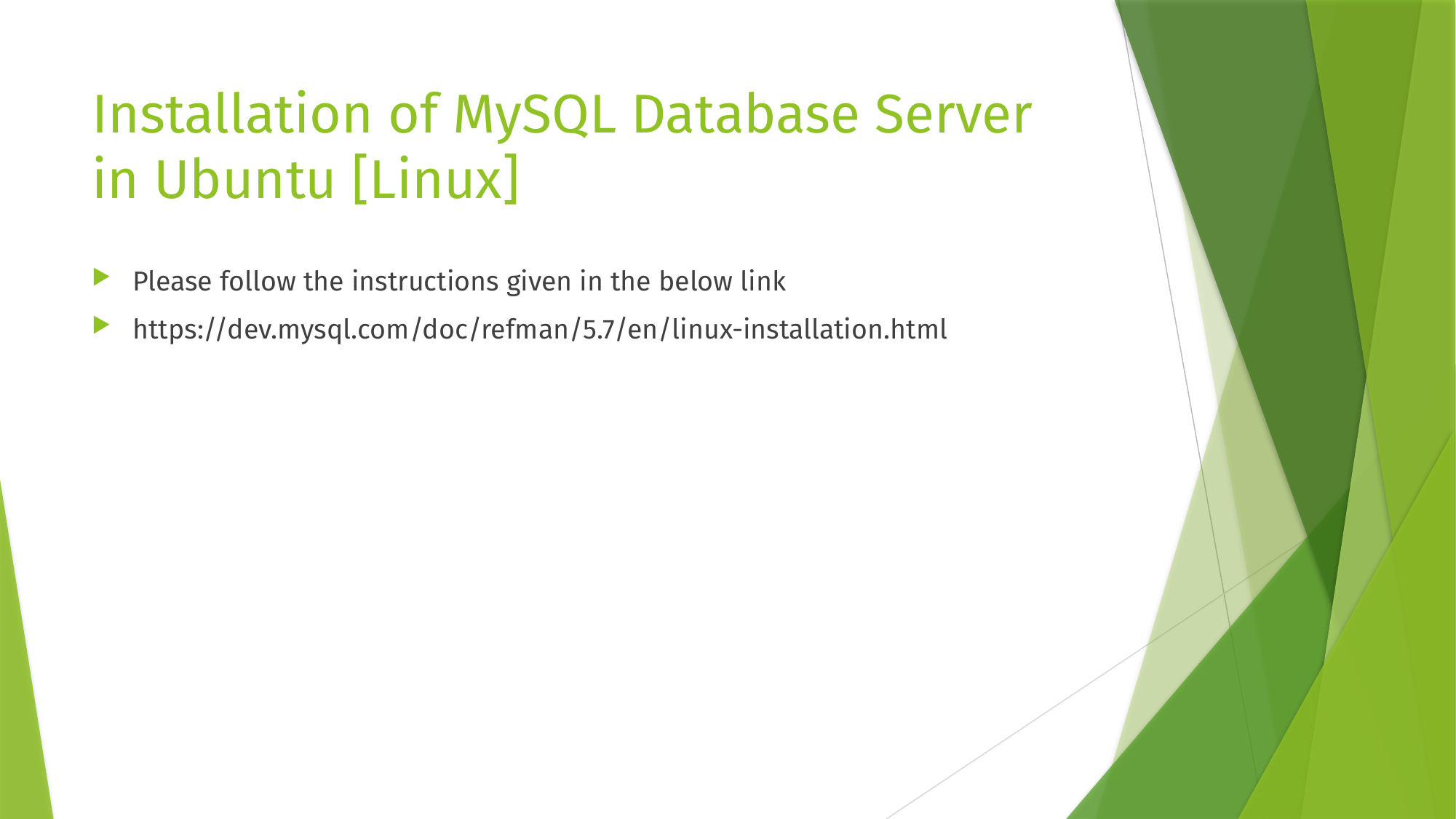

# Installation of MySQL Database Server in Ubuntu [Linux]
Please follow the instructions given in the below link
https://dev.mysql.com/doc/refman/5.7/en/linux-installation.html